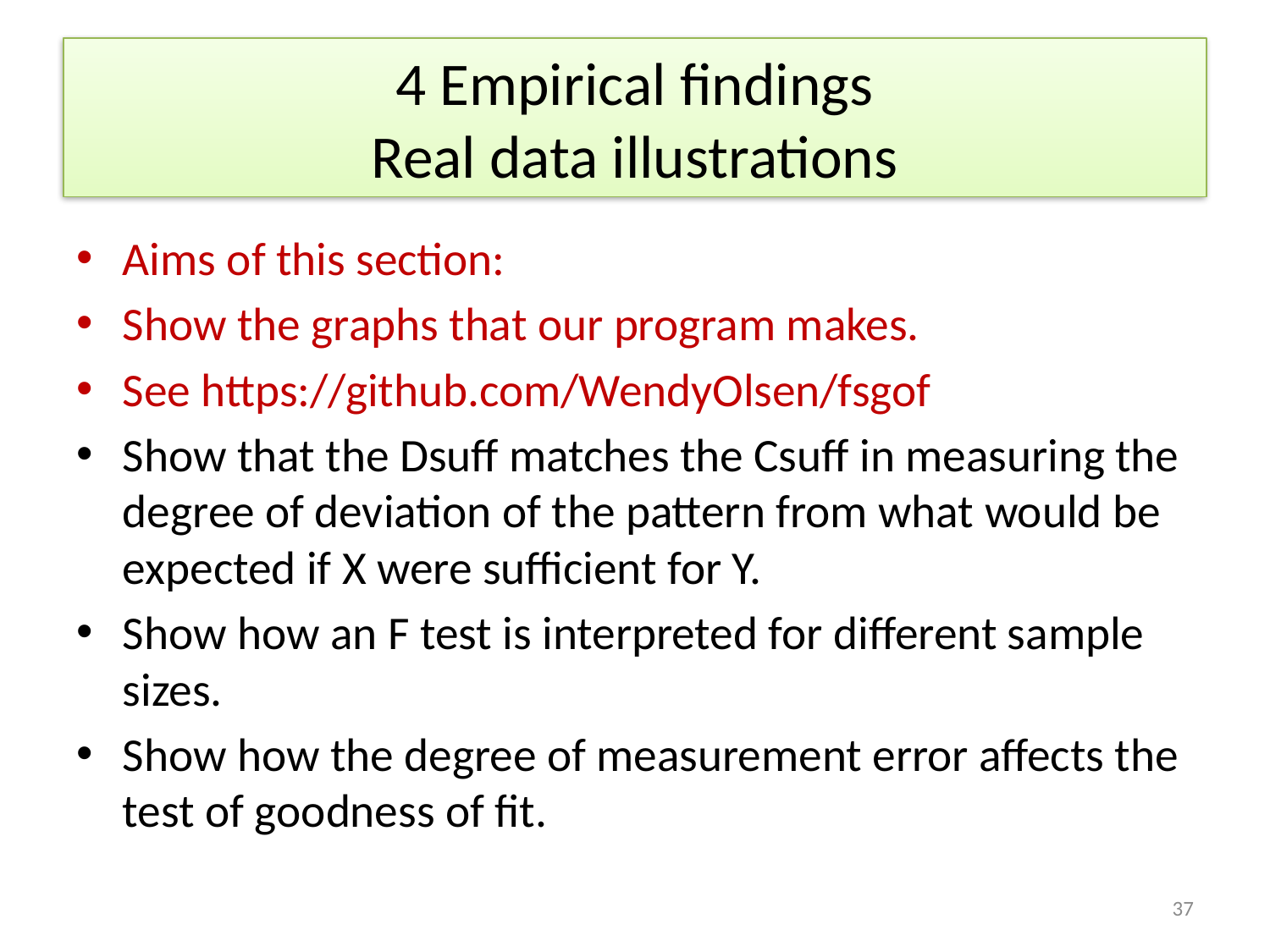

# 4 Empirical findings Real data illustrations
Aims of this section:
Show the graphs that our program makes.
See https://github.com/WendyOlsen/fsgof
Show that the Dsuff matches the Csuff in measuring the degree of deviation of the pattern from what would be expected if X were sufficient for Y.
Show how an F test is interpreted for different sample sizes.
Show how the degree of measurement error affects the test of goodness of fit.
37